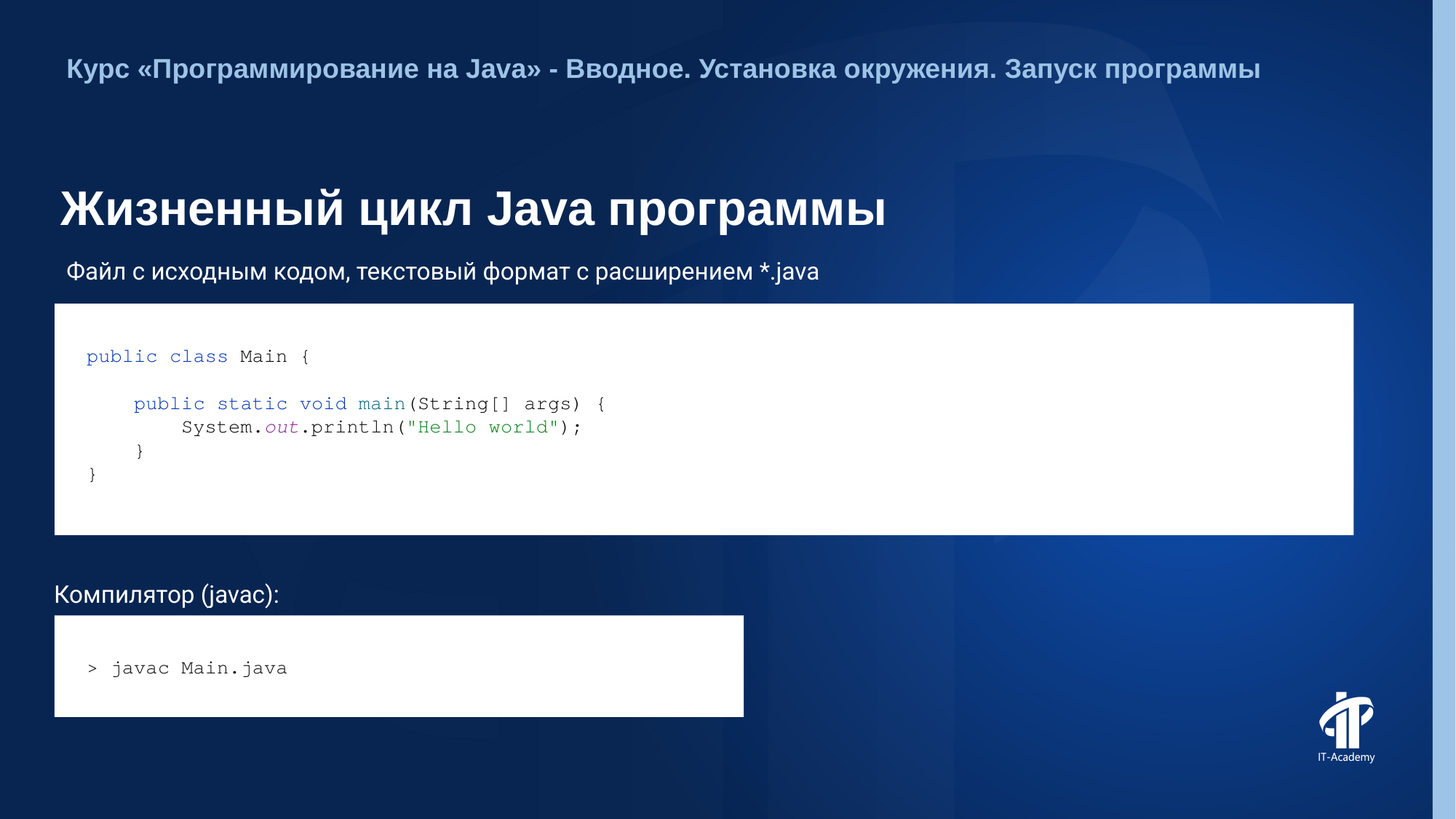

Курс «Программирование на Java» - Вводное. Установка окружения. Запуск программы
# Жизненный цикл Java программы
Файл с исходным кодом, текстовый формат с расширением *.java

public class Main {

    public static void main(String[] args) {
        System.out.println("Hello world");
    }
}
Компилятор (javac):

> javac Main.java